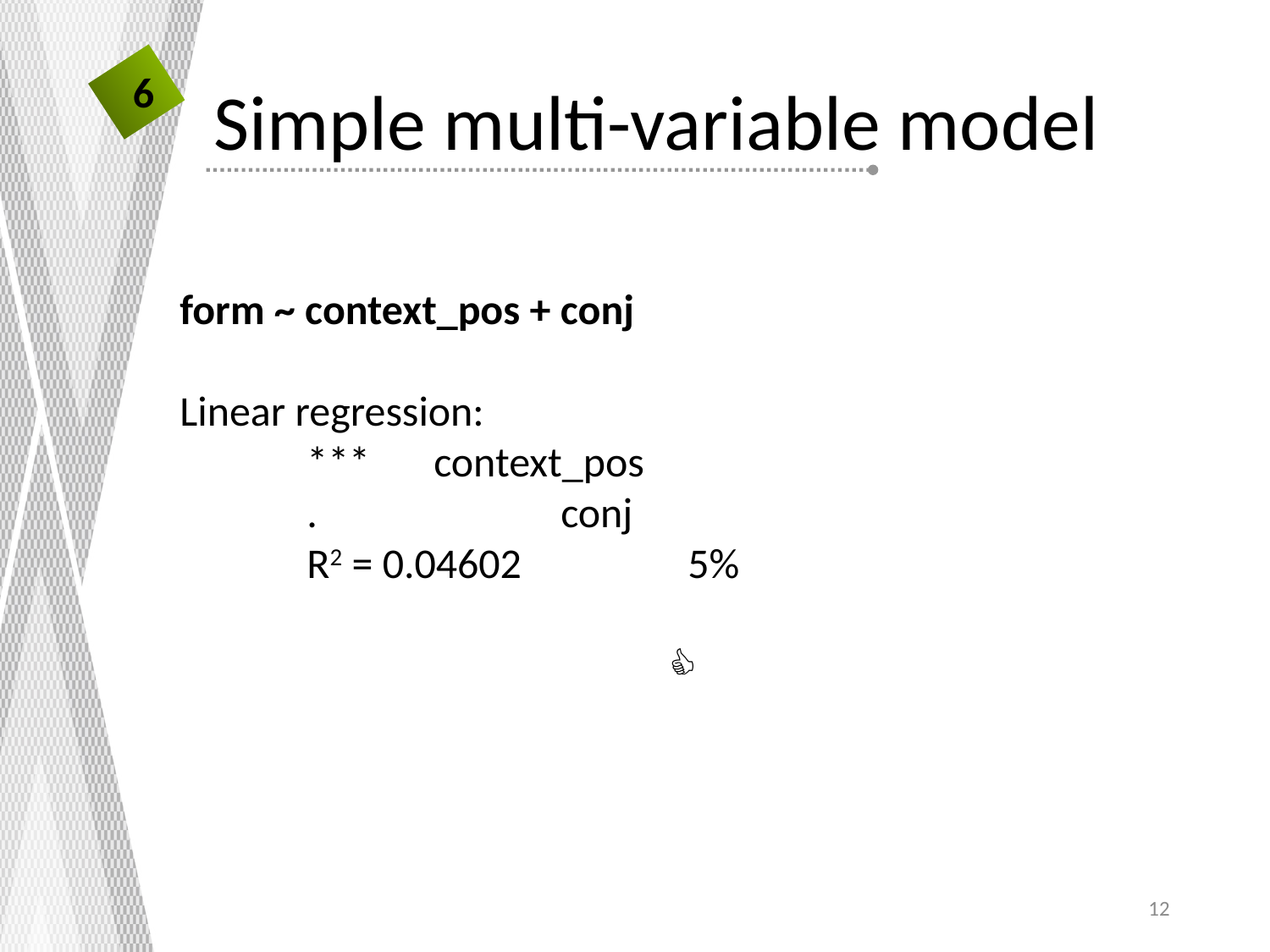

# Simple multi-variable model

6

form ~ context_pos + conj

Linear regression:
	***	context_pos
	.		conj
	R2 = 0.04602		5%

👍
12